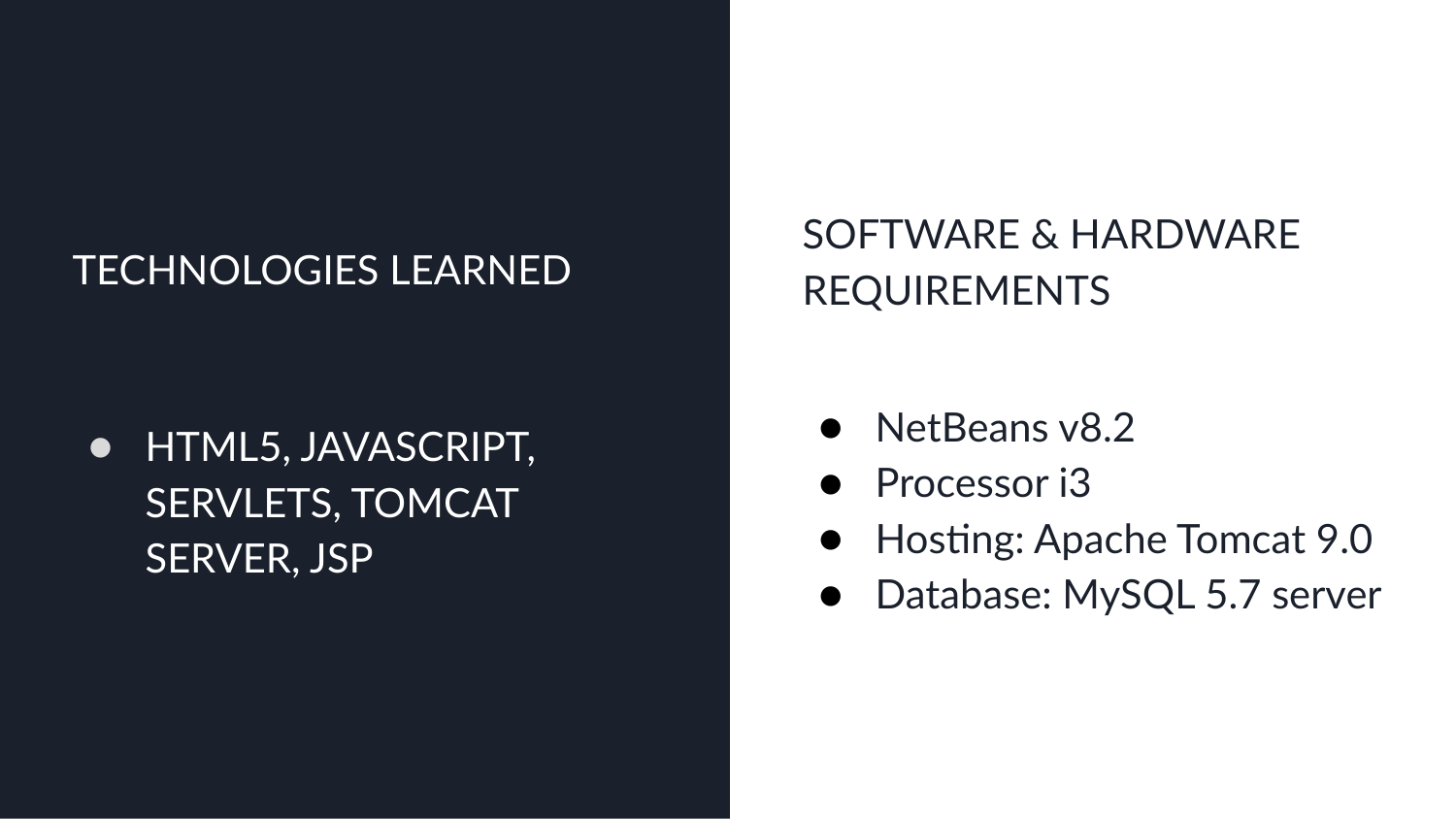

TECHNOLOGIES LEARNED

HTML5, JAVASCRIPT, SERVLETS, TOMCAT SERVER, JSP
SOFTWARE & HARDWARE REQUIREMENTS
NetBeans v8.2
Processor i3
Hosting: Apache Tomcat 9.0
Database: MySQL 5.7 server